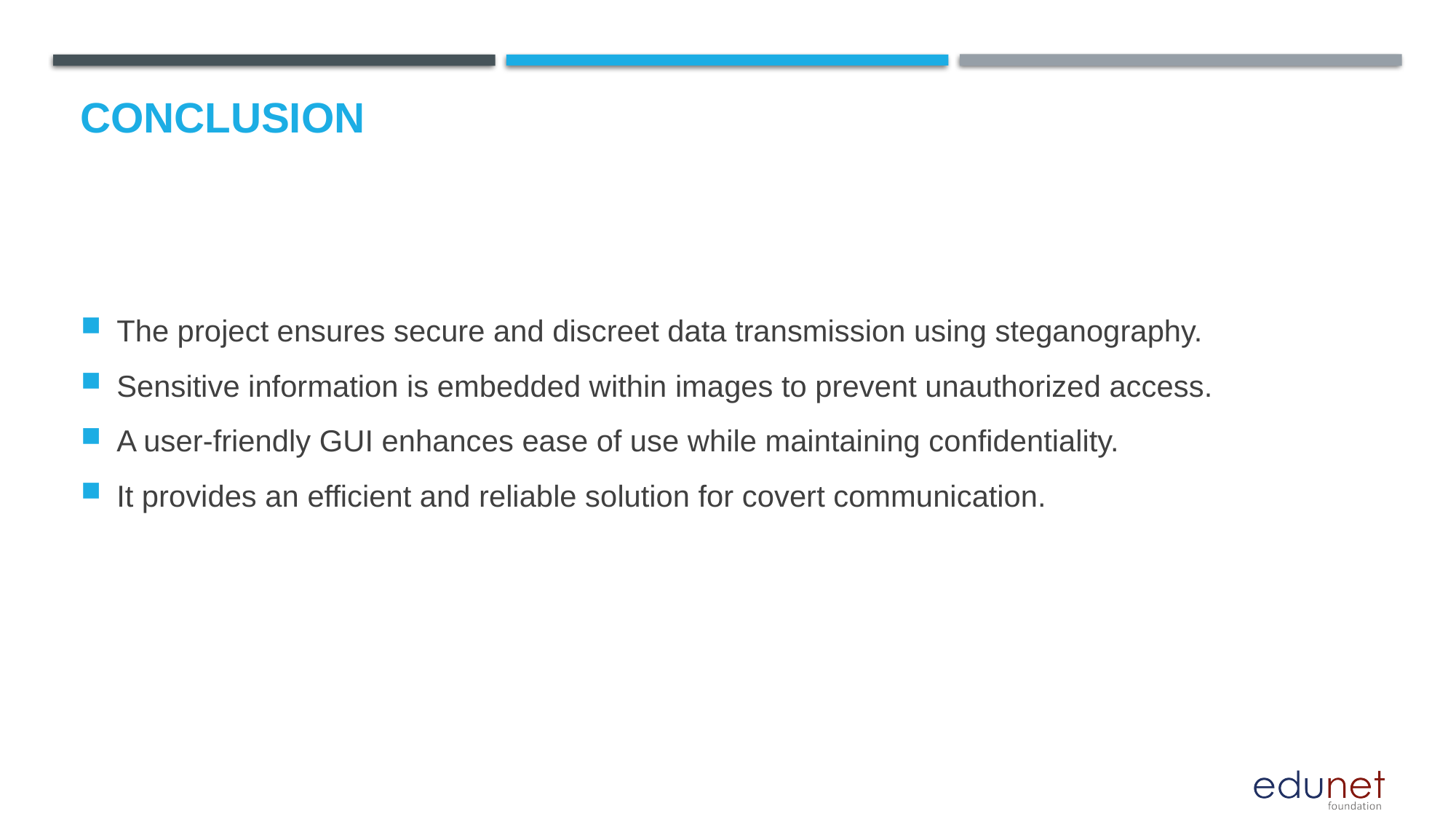

# Conclusion
The project ensures secure and discreet data transmission using steganography.
Sensitive information is embedded within images to prevent unauthorized access.
A user-friendly GUI enhances ease of use while maintaining confidentiality.
It provides an efficient and reliable solution for covert communication.